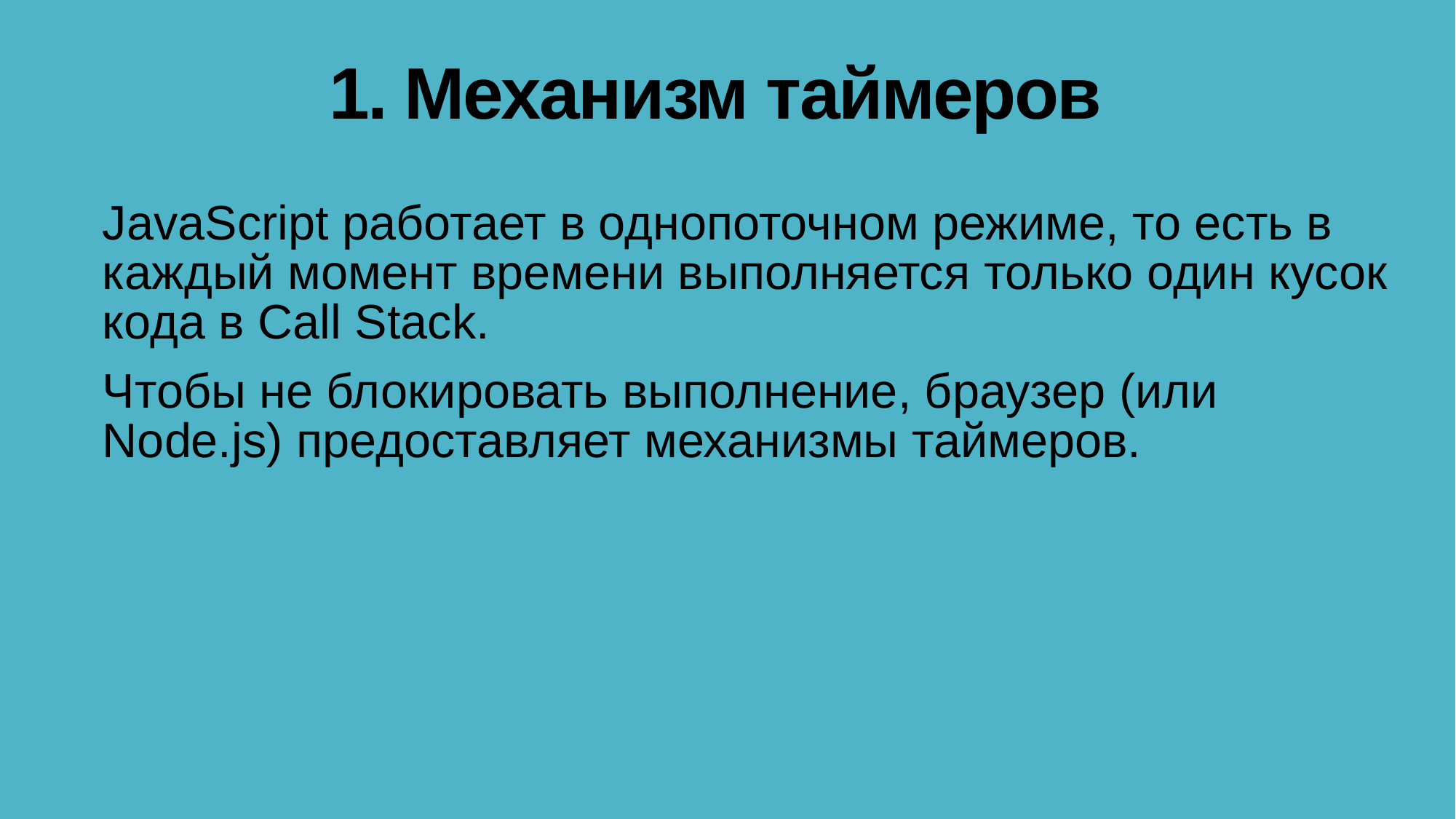

# 1. Механизм таймеров
JavaScript работает в однопоточном режиме, то есть в каждый момент времени выполняется только один кусок кода в Call Stack.
Чтобы не блокировать выполнение, браузер (или Node.js) предоставляет механизмы таймеров.